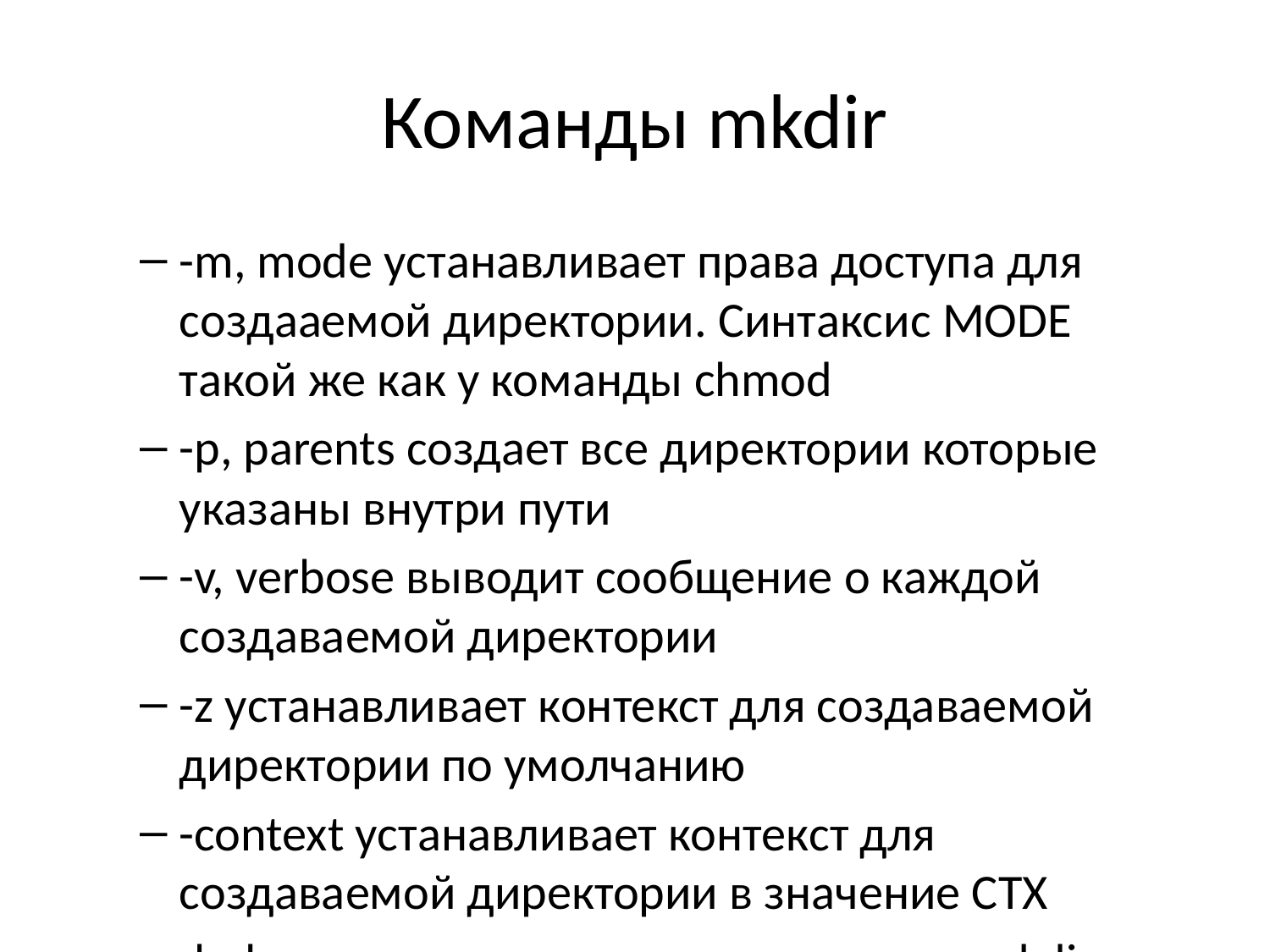

# Команды mkdir
-m, mode устанавливает права доступа для создааемой директории. Синтаксис MODE такой же как у команды chmod
-p, parents создает все директории которые указаны внутри пути
-v, verbose выводит сообщение о каждой создаваемой директории
-z устанавливает контекст для создаваемой директории по умолчанию
-context устанавливает контекст для создаваемой директории в значение CTX
-help показывает справку по команде mkdir
-version показываетверсию утилиты mkdir